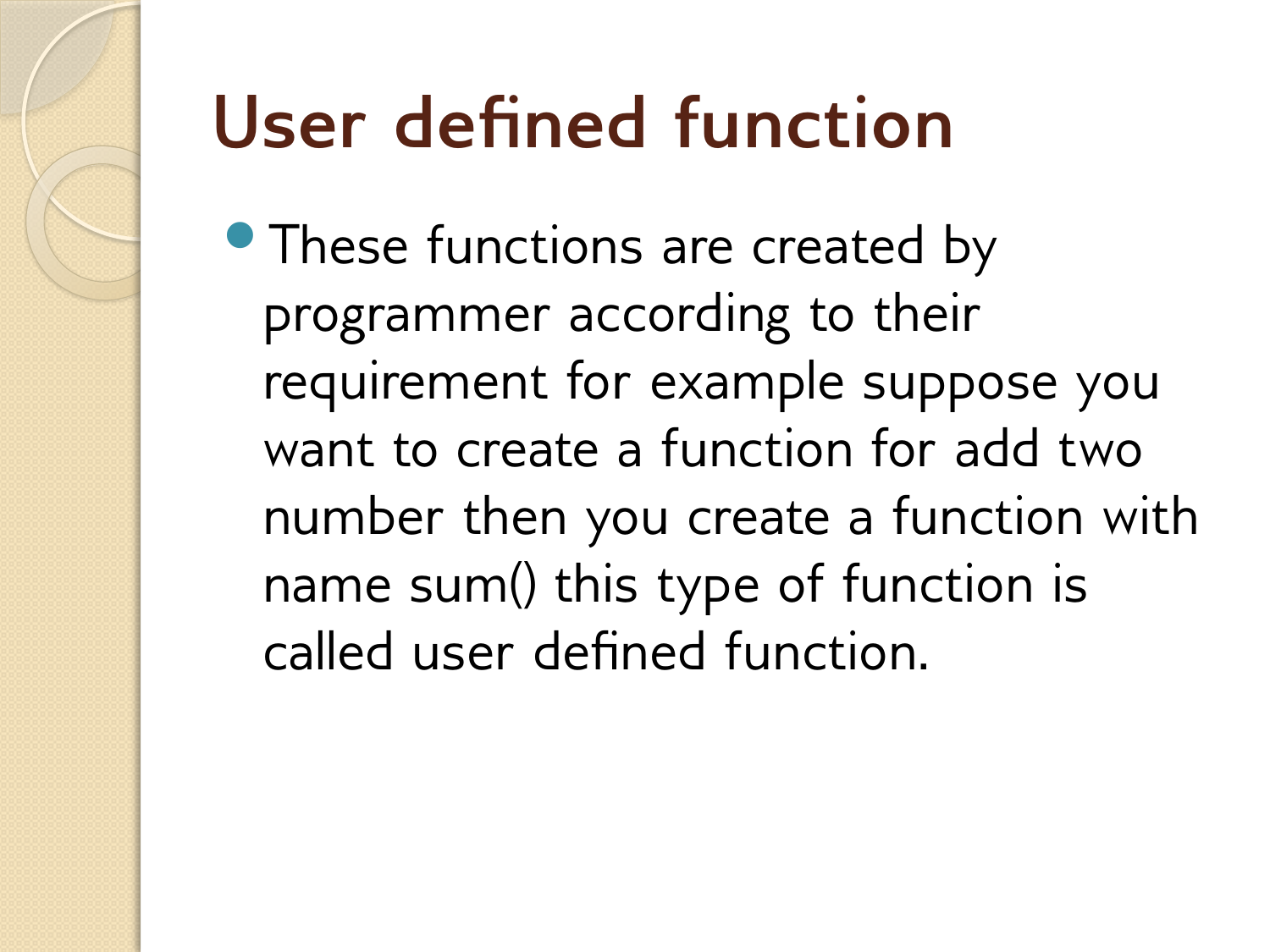

# User defined function
These functions are created by programmer according to their requirement for example suppose you want to create a function for add two number then you create a function with name sum() this type of function is called user defined function.